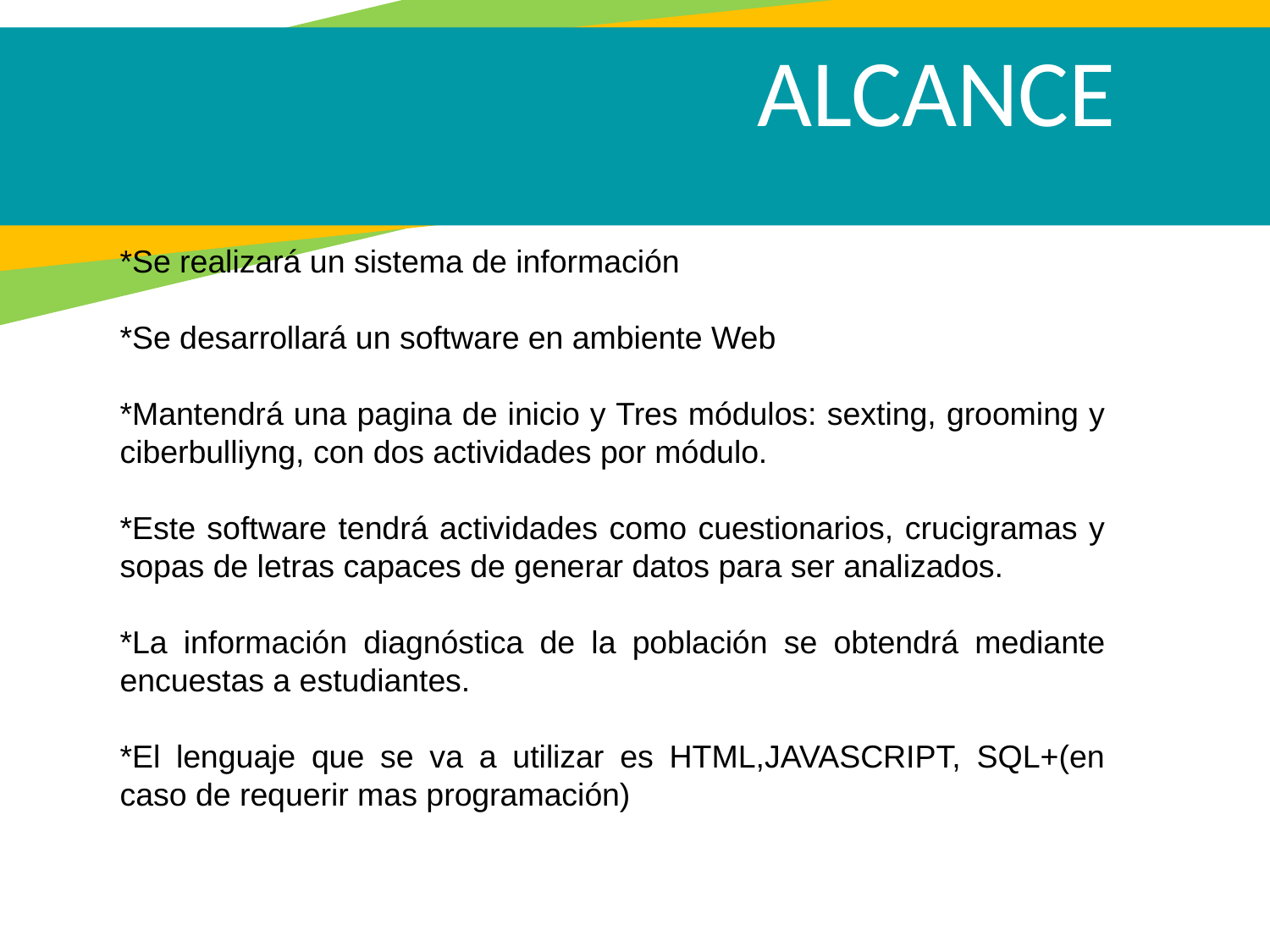

ALCANCE
*Se realizará un sistema de información

*Se desarrollará un software en ambiente Web

*Mantendrá una pagina de inicio y Tres módulos: sexting, grooming y ciberbulliyng, con dos actividades por módulo.

*Este software tendrá actividades como cuestionarios, crucigramas y sopas de letras capaces de generar datos para ser analizados.

*La información diagnóstica de la población se obtendrá mediante encuestas a estudiantes.

*El lenguaje que se va a utilizar es HTML,JAVASCRIPT, SQL+(en caso de requerir mas programación)